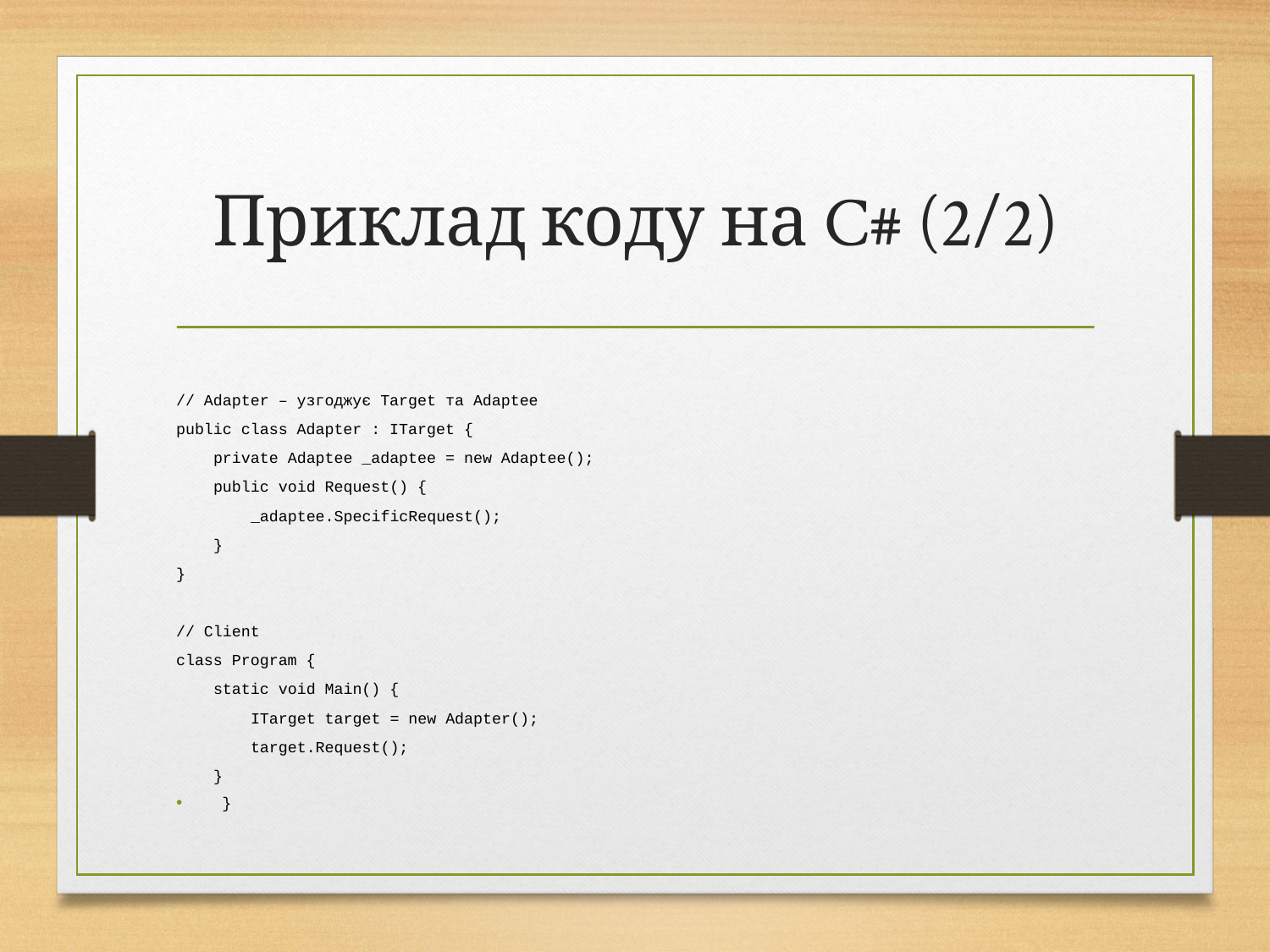

# Приклад коду на C# (2/2)

// Adapter – узгоджує Target та Adaptee
public class Adapter : ITarget {
    private Adaptee _adaptee = new Adaptee();
    public void Request() {
        _adaptee.SpecificRequest();
    }
}

// Client
class Program {
    static void Main() {
        ITarget target = new Adapter();
        target.Request();
    }
}